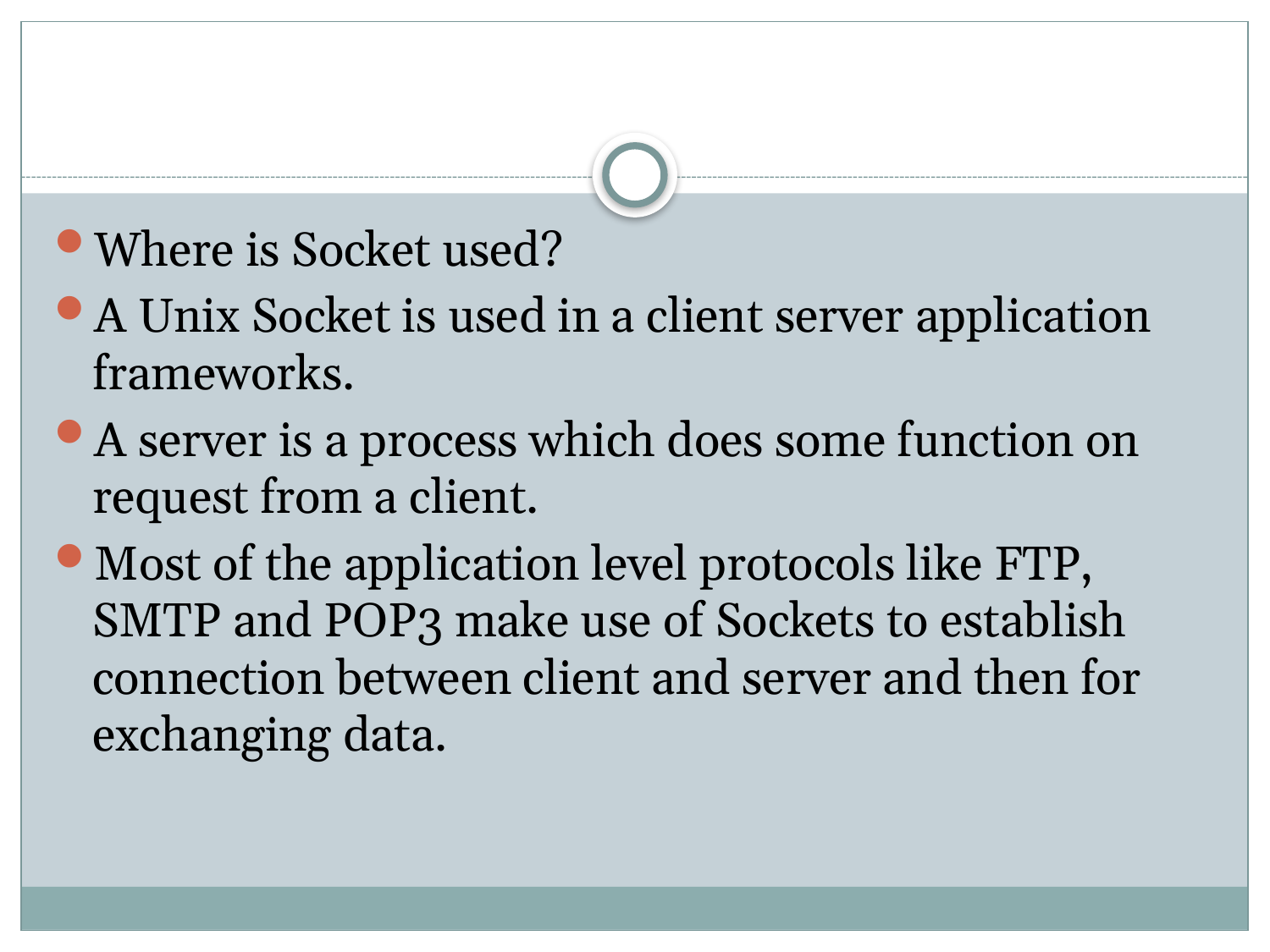

#
Where is Socket used?
A Unix Socket is used in a client server application frameworks.
A server is a process which does some function on request from a client.
Most of the application level protocols like FTP, SMTP and POP3 make use of Sockets to establish connection between client and server and then for exchanging data.